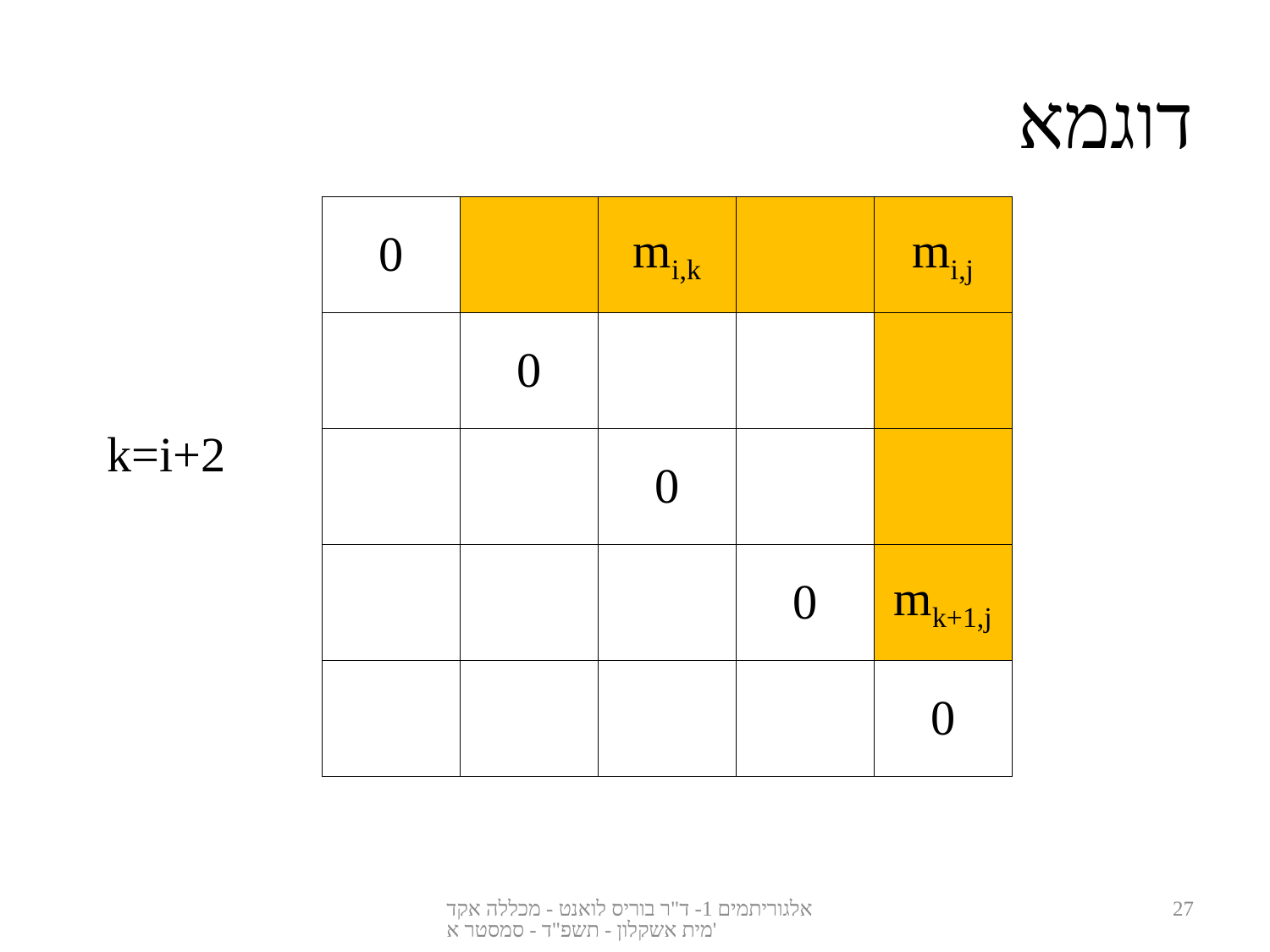

# דוגמא
| 0 |  | mi,k |  | mi,j |
| --- | --- | --- | --- | --- |
|  | 0 |  |  |  |
|  |  | 0 |  |  |
|  |  |  | 0 | mk+1,j |
|  |  |  |  | 0 |
k=i+2
אלגוריתמים 1- ד"ר בוריס לואנט - מכללה אקדמית אשקלון - תשפ"ד - סמסטר א'
27